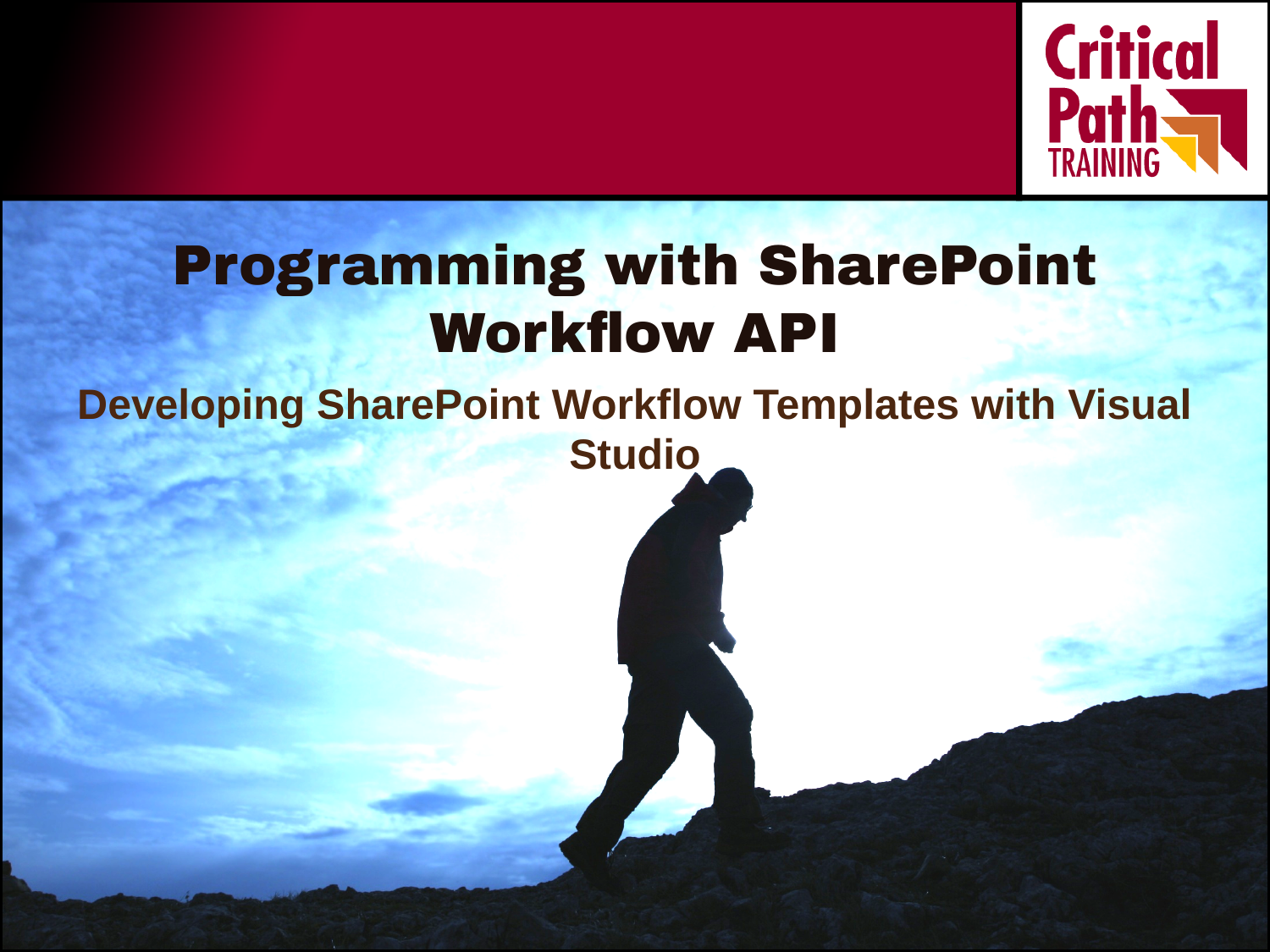

# Programming with SharePoint Workflow API
Developing SharePoint Workflow Templates with Visual Studio